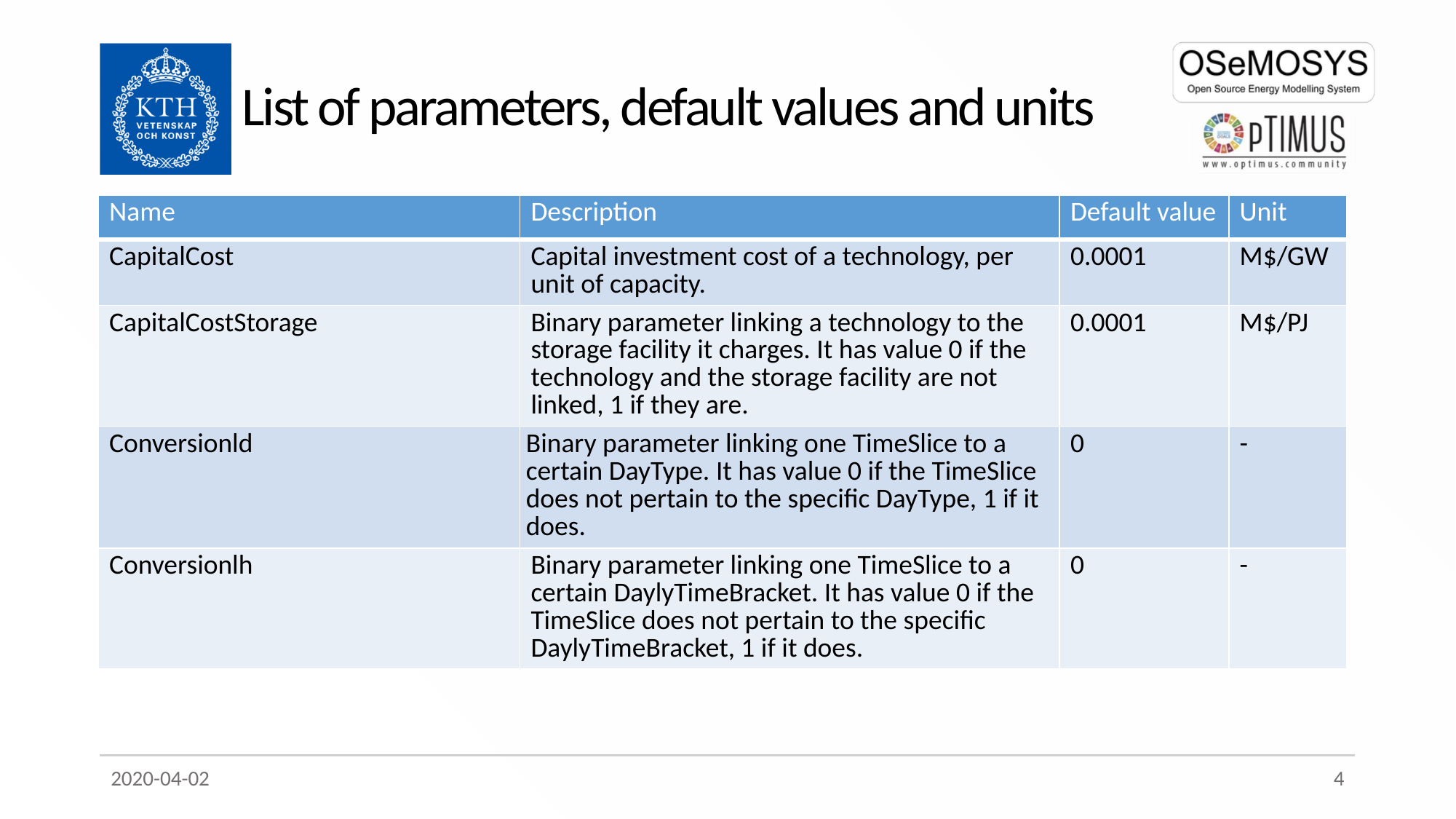

# List of parameters, default values and units
| Name | Description | Default value | Unit |
| --- | --- | --- | --- |
| CapitalCost | Capital investment cost of a technology, per unit of capacity. | 0.0001 | M$/GW |
| CapitalCostStorage | Binary parameter linking a technology to the storage facility it charges. It has value 0 if the technology and the storage facility are not linked, 1 if they are. | 0.0001 | M$/PJ |
| Conversionld | Binary parameter linking one TimeSlice to a certain DayType. It has value 0 if the TimeSlice does not pertain to the specific DayType, 1 if it does. | 0 | - |
| Conversionlh | Binary parameter linking one TimeSlice to a certain DaylyTimeBracket. It has value 0 if the TimeSlice does not pertain to the specific DaylyTimeBracket, 1 if it does. | 0 | - |
2020-04-02

4